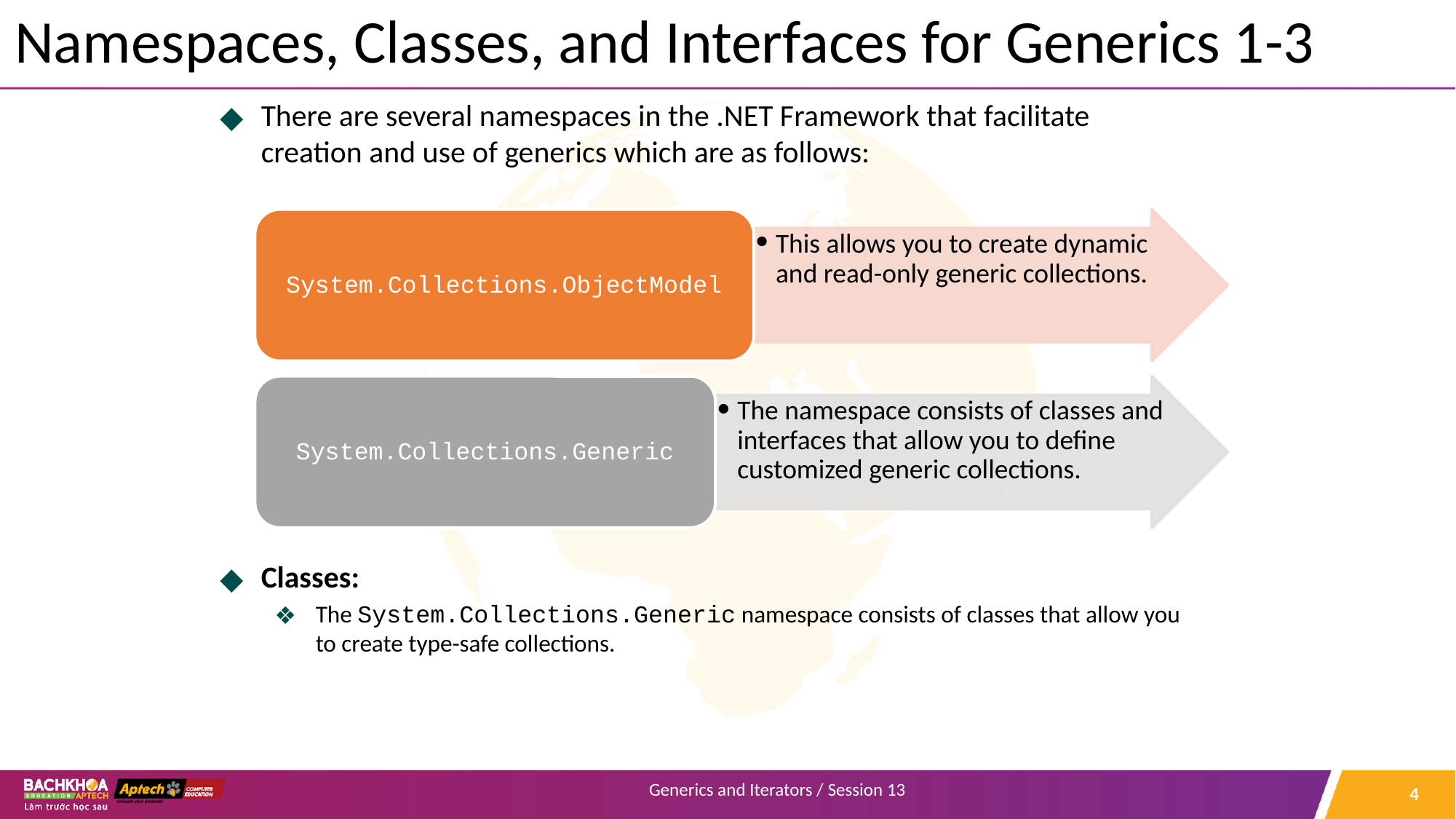

# Namespaces, Classes, and Interfaces for Generics 1-3
There are several namespaces in the .NET Framework that facilitate creation and use of generics which are as follows:

Classes:
The System.Collections.Generic namespace consists of classes that allow you to create type-safe collections.

System.Collections.ObjectModel
This allows you to create dynamic and read-only generic collections.

System.Collections.Generic
The namespace consists of classes and interfaces that allow you to define customized generic collections.
4
Generics and Iterators / Session 13